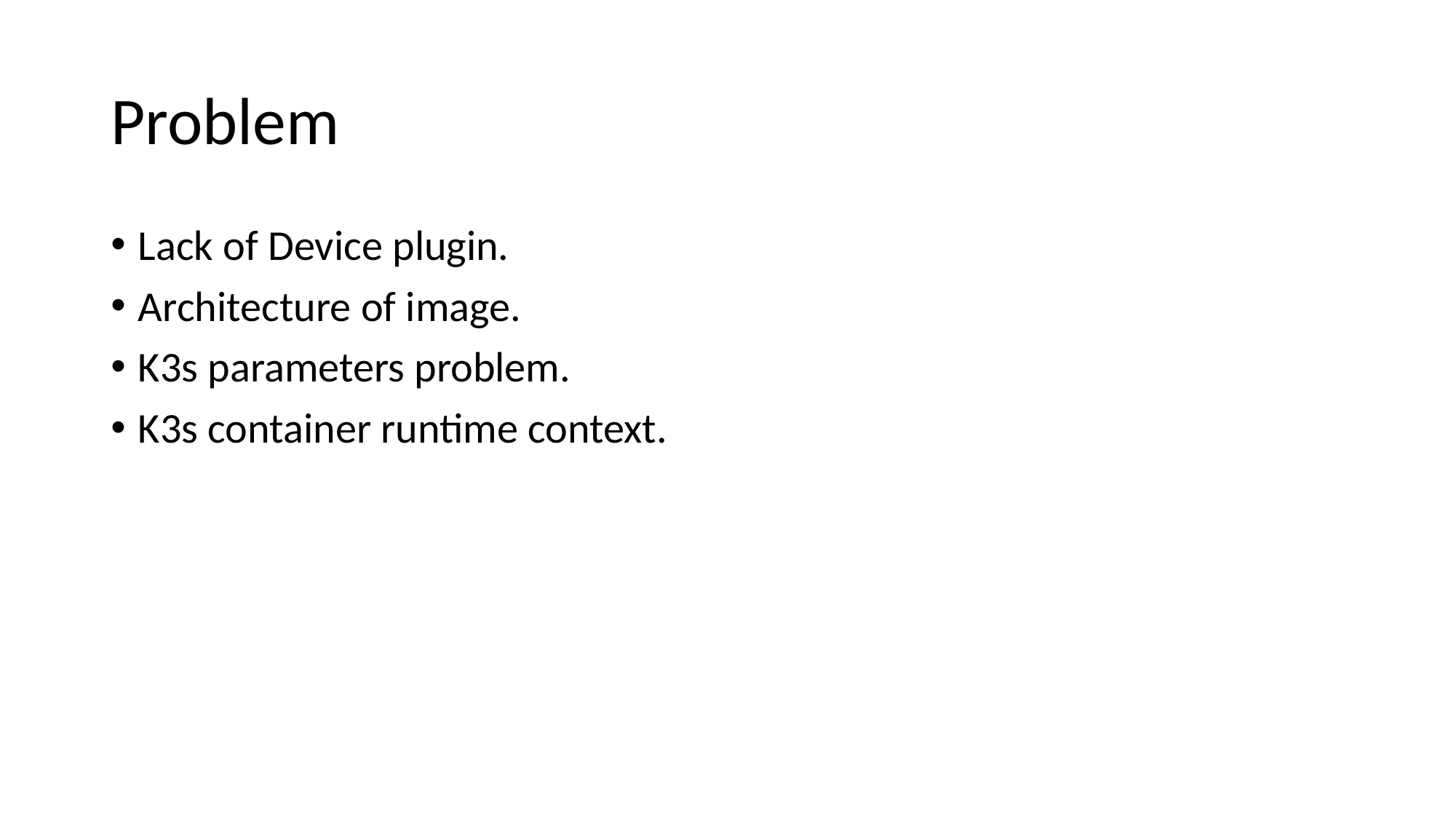

# Problem
Lack of Device plugin.
Architecture of image.
K3s parameters problem.
K3s container runtime context.